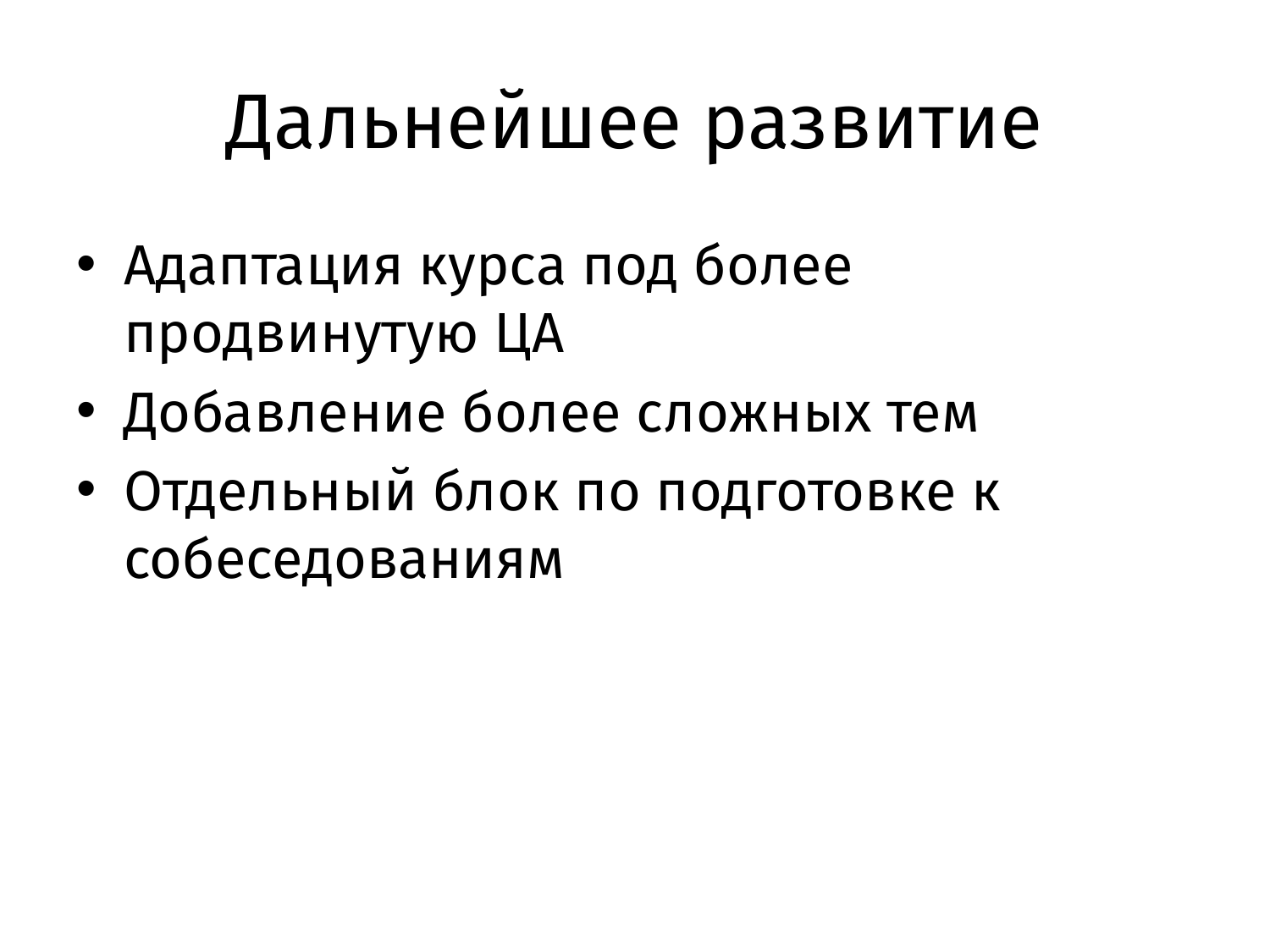

# Дальнейшее развитие
Адаптация курса под более продвинутую ЦА
Добавление более сложных тем
Отдельный блок по подготовке к собеседованиям